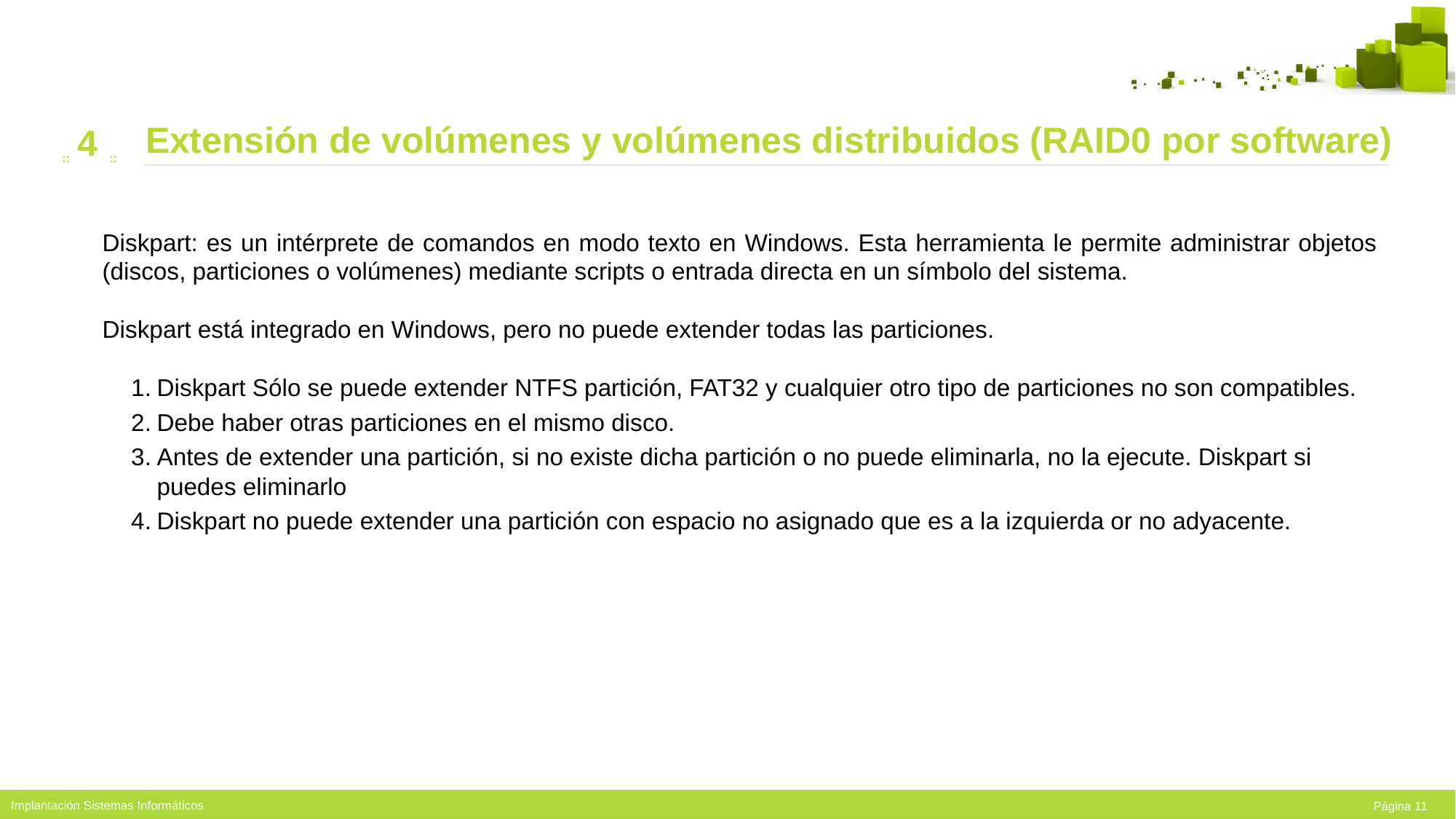

# Extensión de volúmenes y volúmenes distribuidos (RAID0 por software)
4
Diskpart: es un intérprete de comandos en modo texto en Windows. Esta herramienta le permite administrar objetos (discos, particiones o volúmenes) mediante scripts o entrada directa en un símbolo del sistema.

Diskpart está integrado en Windows, pero no puede extender todas las particiones.

Diskpart Sólo se puede extender NTFS partición, FAT32 y cualquier otro tipo de particiones no son compatibles.
Debe haber otras particiones en el mismo disco.
Antes de extender una partición, si no existe dicha partición o no puede eliminarla, no la ejecute. Diskpart si 	puedes eliminarlo
Diskpart no puede extender una partición con espacio no asignado que es a la izquierda or no adyacente.